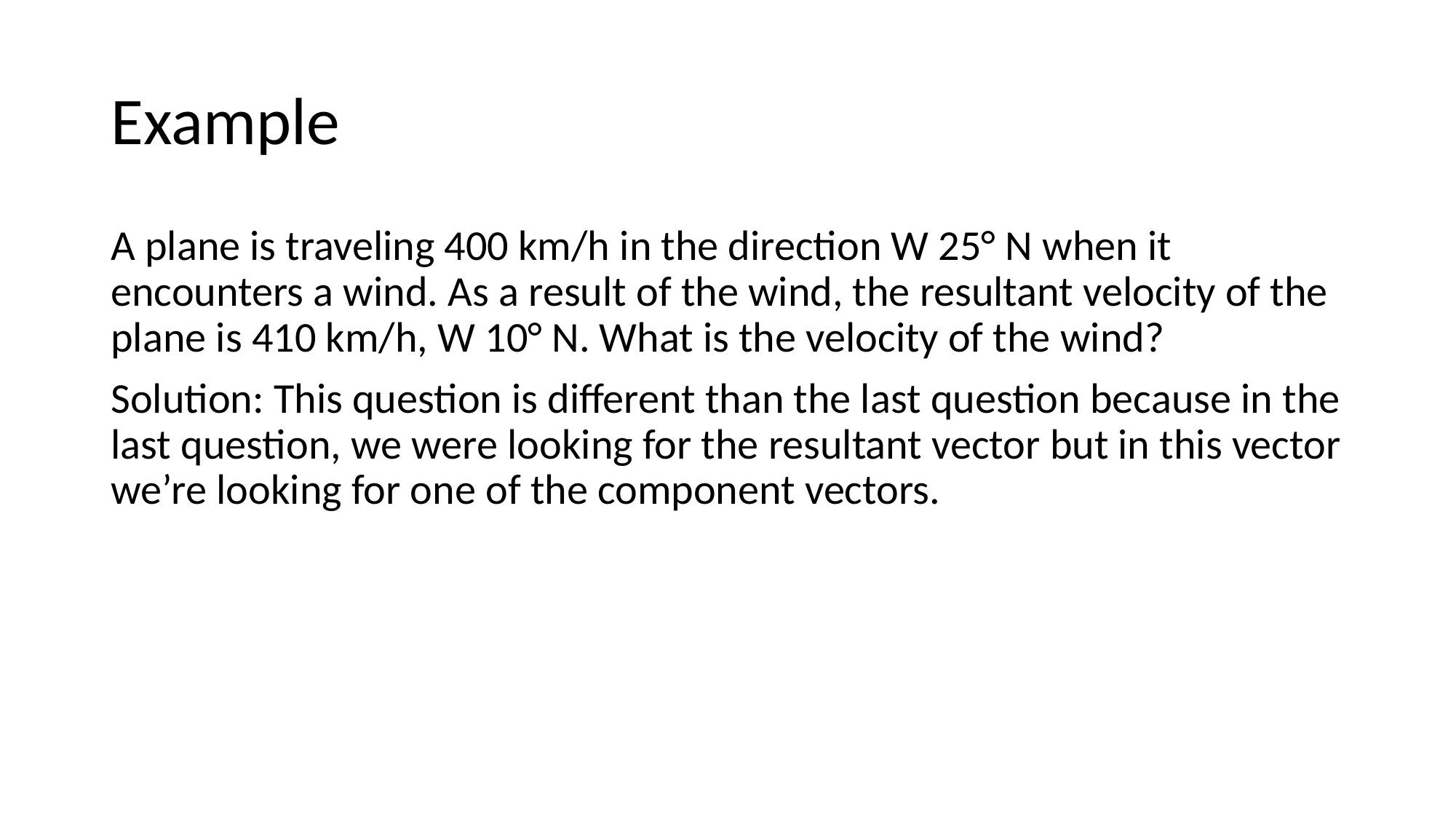

# Example
A plane is traveling 400 km/h in the direction W 25° N when it encounters a wind. As a result of the wind, the resultant velocity of the plane is 410 km/h, W 10° N. What is the velocity of the wind?
Solution: This question is different than the last question because in the last question, we were looking for the resultant vector but in this vector we’re looking for one of the component vectors.